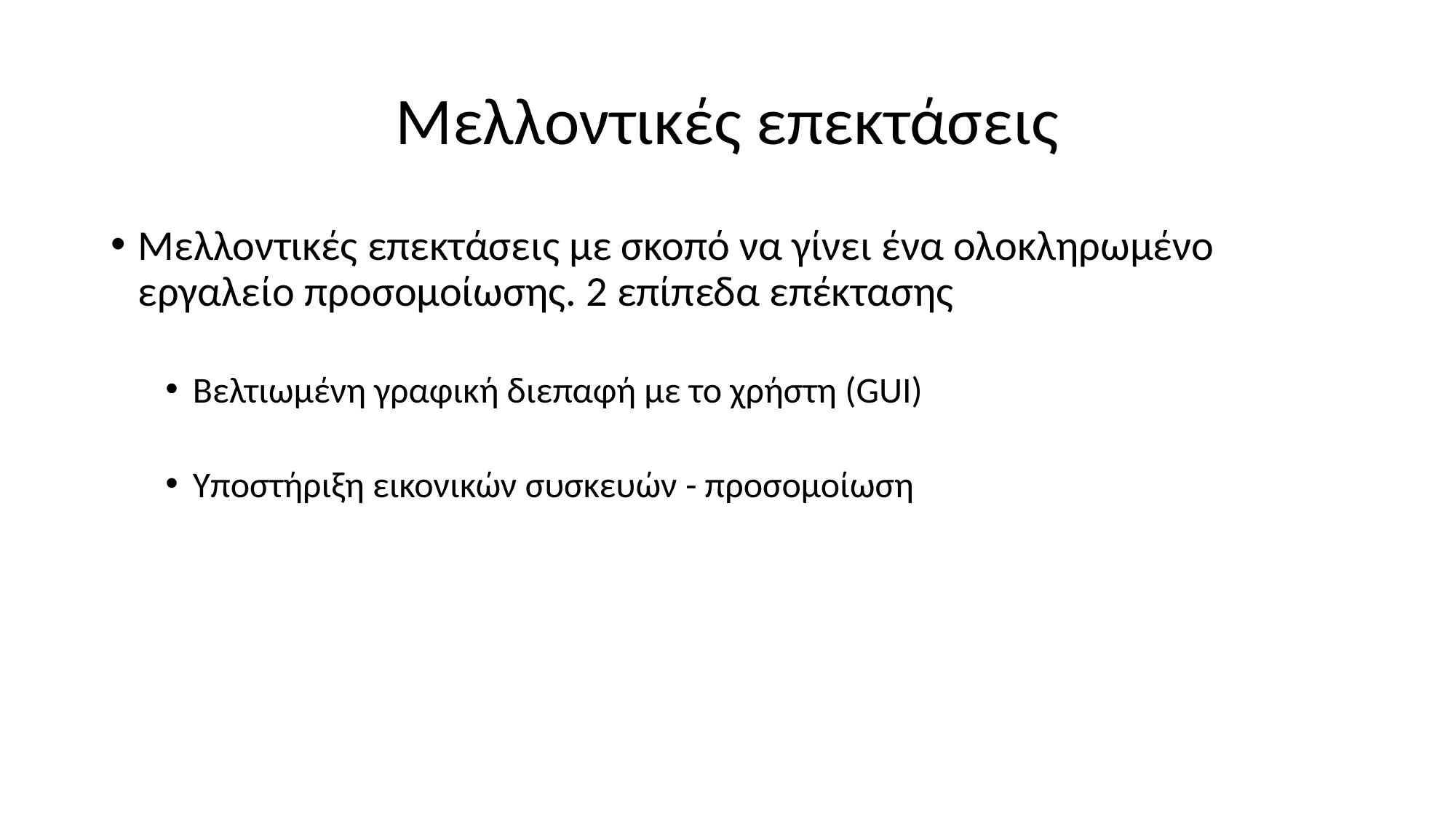

# Μελλοντικές επεκτάσεις
Μελλοντικές επεκτάσεις με σκοπό να γίνει ένα ολοκληρωμένο εργαλείο προσομοίωσης. 2 επίπεδα επέκτασης
Βελτιωμένη γραφική διεπαφή με το χρήστη (GUI)
Υποστήριξη εικονικών συσκευών - προσομοίωση